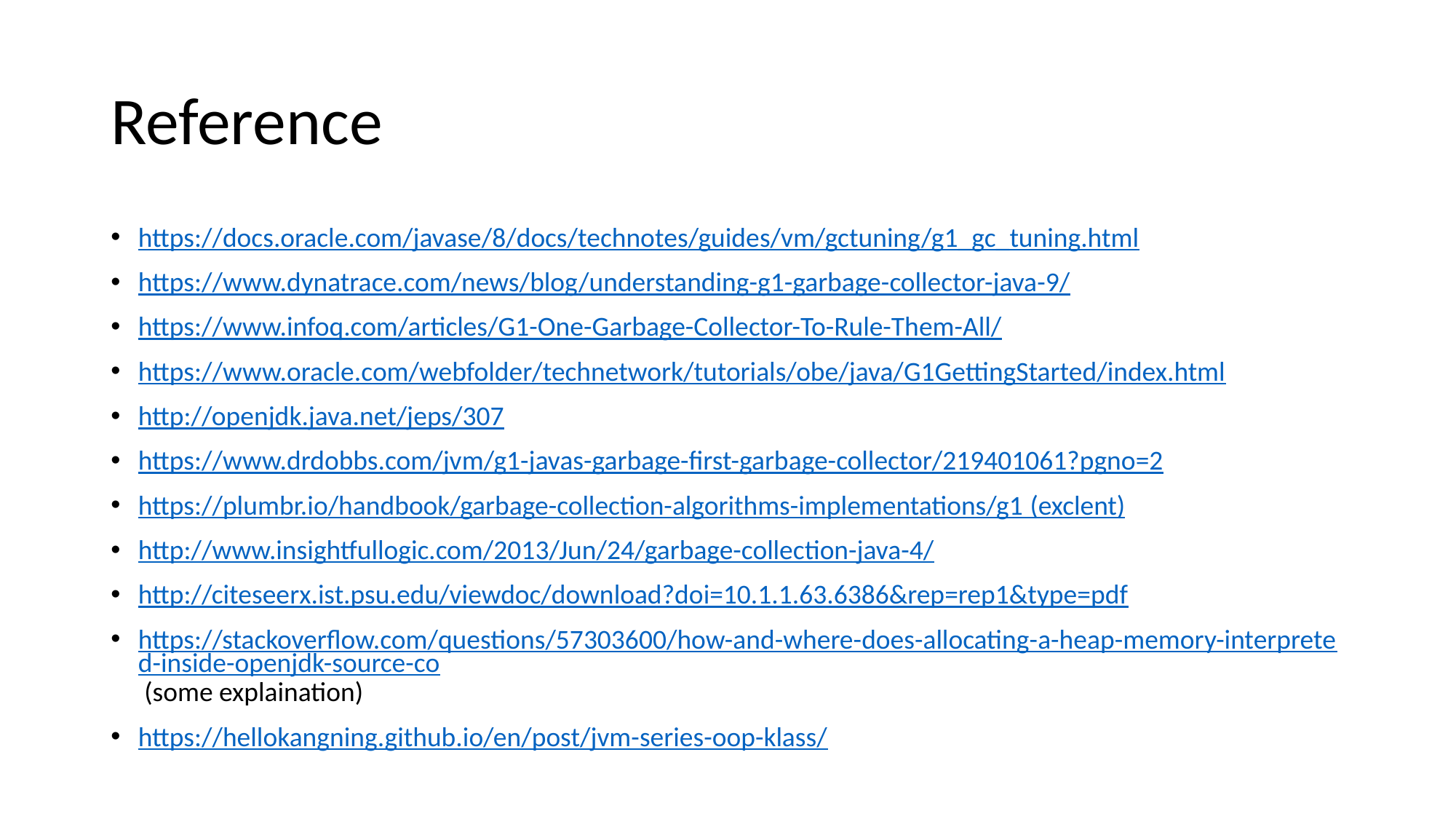

# Reference
https://docs.oracle.com/javase/8/docs/technotes/guides/vm/gctuning/g1_gc_tuning.html
https://www.dynatrace.com/news/blog/understanding-g1-garbage-collector-java-9/
https://www.infoq.com/articles/G1-One-Garbage-Collector-To-Rule-Them-All/
https://www.oracle.com/webfolder/technetwork/tutorials/obe/java/G1GettingStarted/index.html
http://openjdk.java.net/jeps/307
https://www.drdobbs.com/jvm/g1-javas-garbage-first-garbage-collector/219401061?pgno=2
https://plumbr.io/handbook/garbage-collection-algorithms-implementations/g1 (exclent)
http://www.insightfullogic.com/2013/Jun/24/garbage-collection-java-4/
http://citeseerx.ist.psu.edu/viewdoc/download?doi=10.1.1.63.6386&rep=rep1&type=pdf
https://stackoverflow.com/questions/57303600/how-and-where-does-allocating-a-heap-memory-interpreted-inside-openjdk-source-co (some explaination)
https://hellokangning.github.io/en/post/jvm-series-oop-klass/